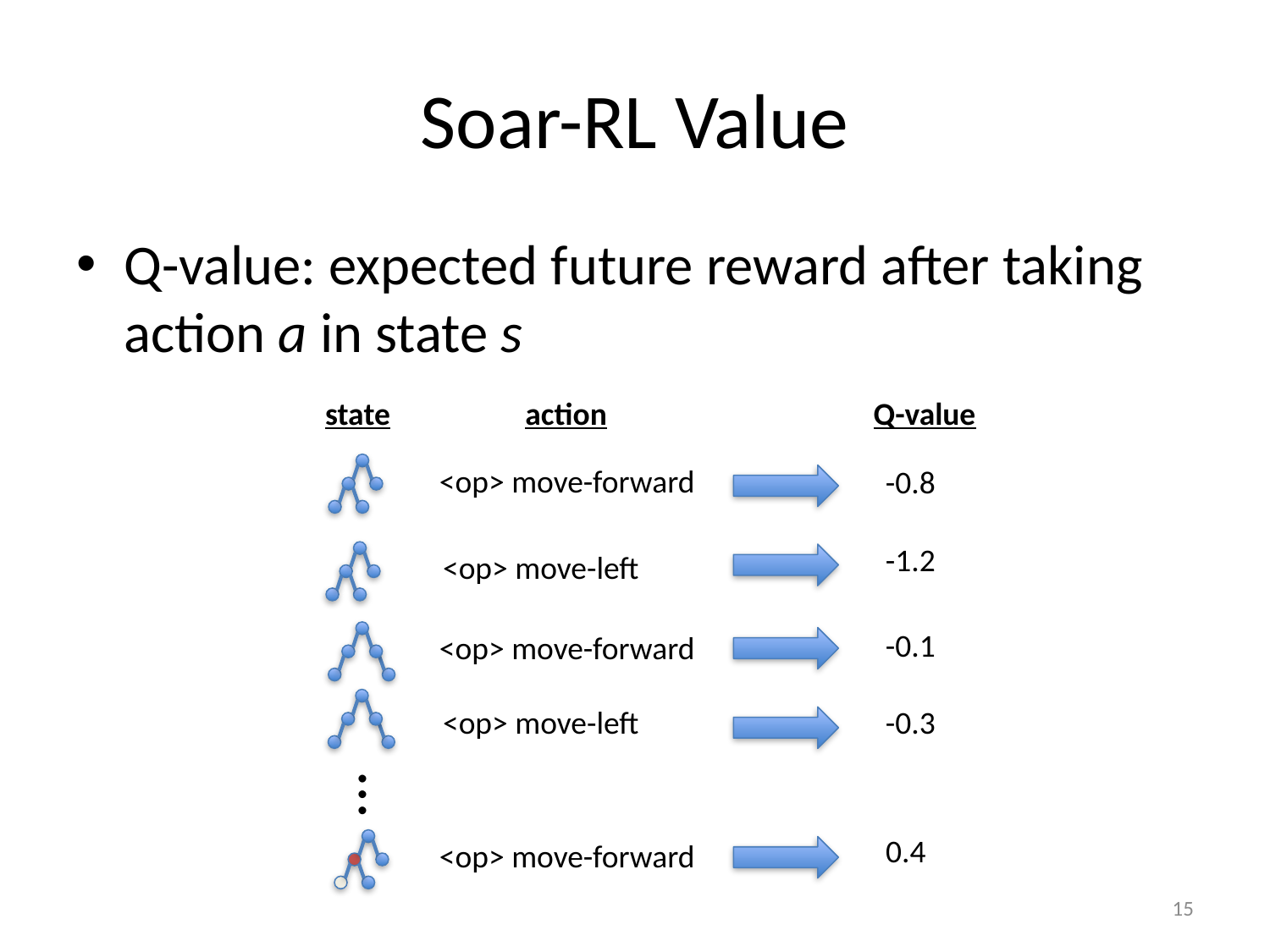

# Soar-RL Value
Q-value: expected future reward after taking action a in state s
state
action
Q-value

<op> move-forward
-0.8

-1.2

<op> move-left

-0.1

<op> move-forward

<op> move-left
-0.3

…
0.4

<op> move-forward

15